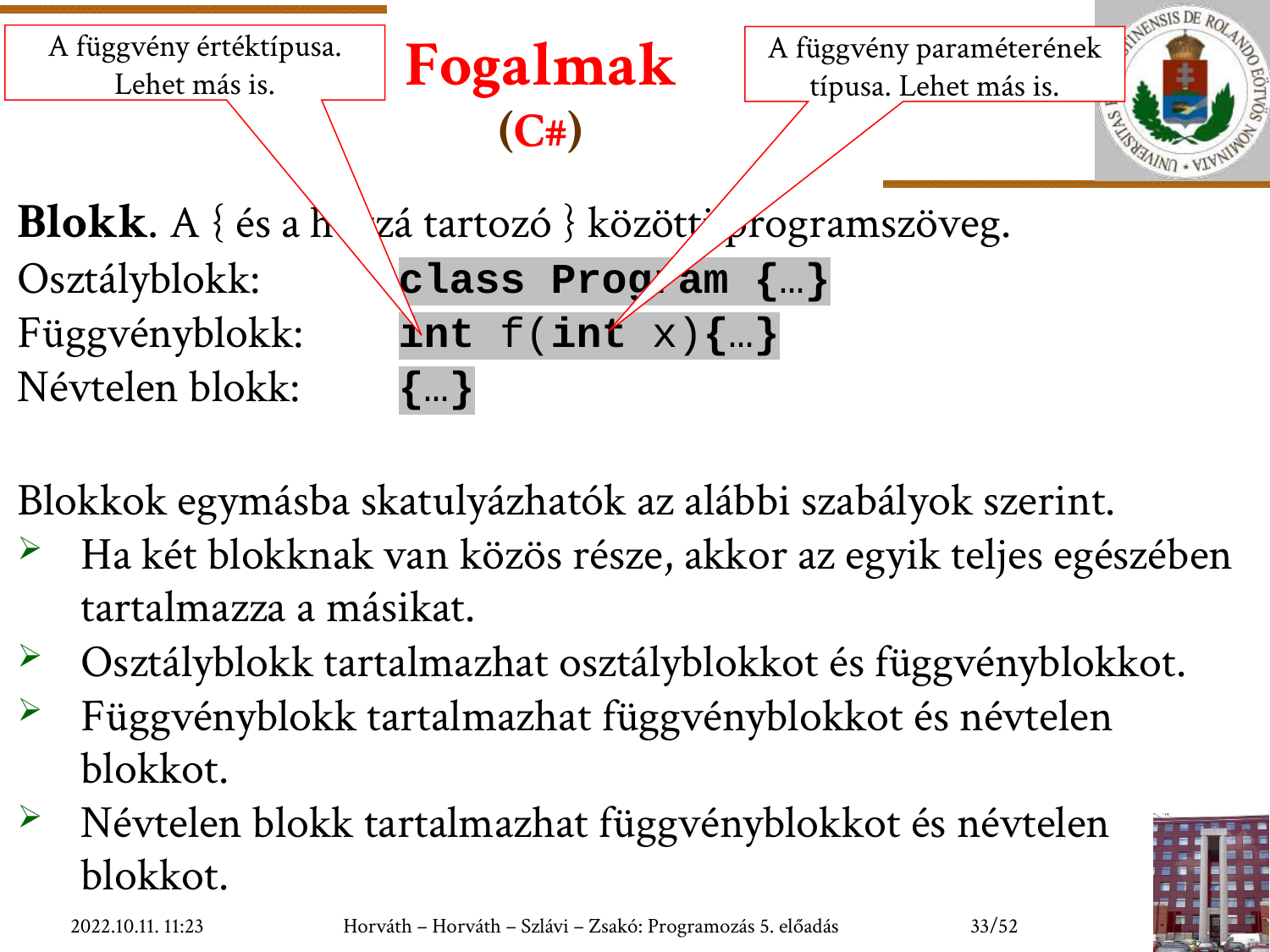

Fogalmak
(C#)
A függvény értéktípusa. Lehet más is.
A függvény paraméterének típusa. Lehet más is.
Blokk. A { és a hozzá tartozó } közötti programszöveg.
Osztályblokk:		class Program {…}
Függvényblokk:	int f(int x){…}
Névtelen blokk:	{…}

Blokkok egymásba skatulyázhatók az alábbi szabályok szerint.
Ha két blokknak van közös része, akkor az egyik teljes egészében tartalmazza a másikat.
Osztályblokk tartalmazhat osztályblokkot és függvényblokkot.
Függvényblokk tartalmazhat függvényblokkot és névtelen blokkot.
Névtelen blokk tartalmazhat függvényblokkot és névtelen blokkot.

2022.10.11. 11:23
Horváth – Horváth – Szlávi – Zsakó: Programozás 5. előadás
33/52